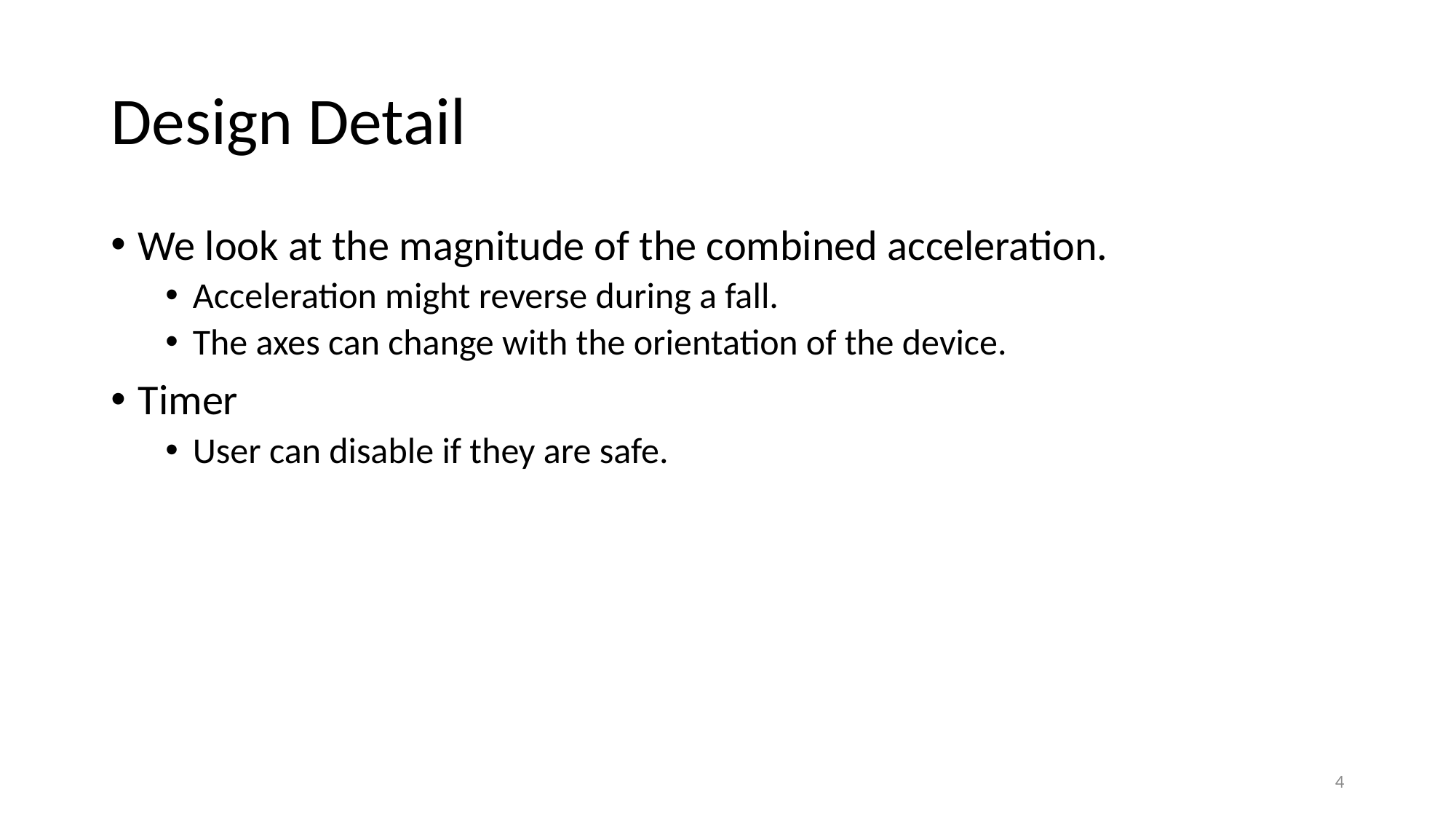

# Design Detail
We look at the magnitude of the combined acceleration.
Acceleration might reverse during a fall.
The axes can change with the orientation of the device.
Timer
User can disable if they are safe.
4